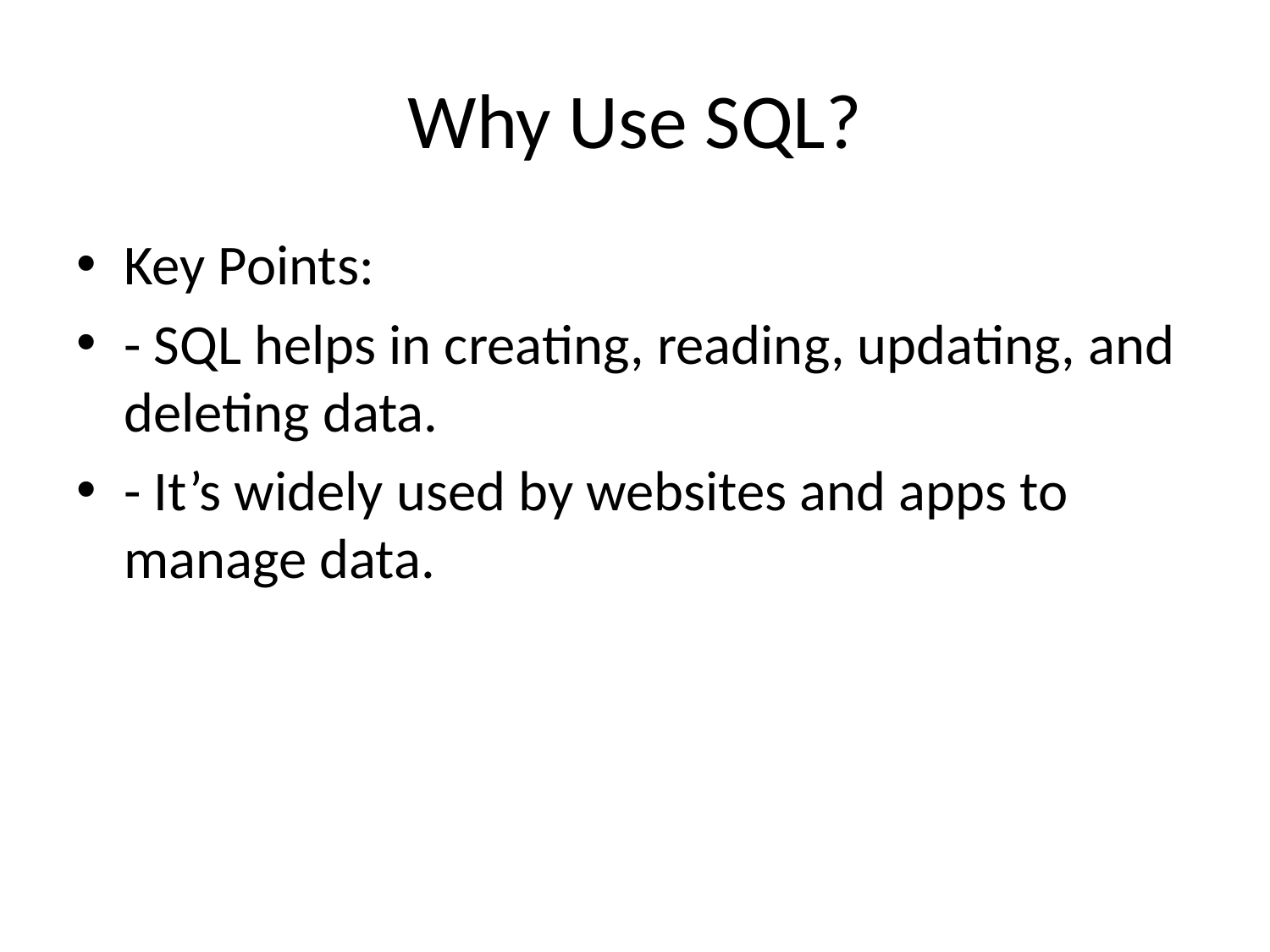

# Why Use SQL?
Key Points:
- SQL helps in creating, reading, updating, and deleting data.
- It’s widely used by websites and apps to manage data.